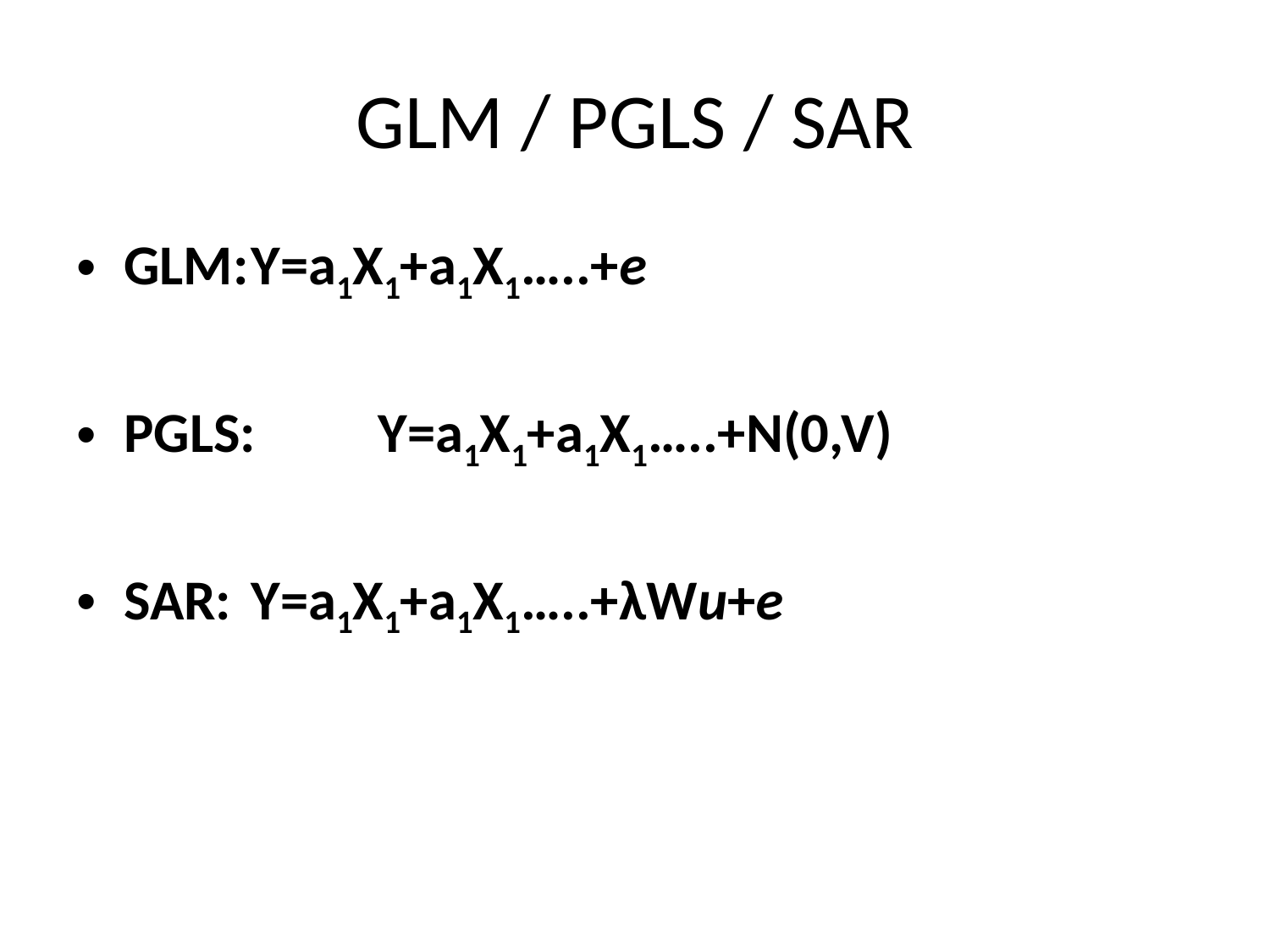

# GLM / PGLS / SAR
GLM:	Y=a1X1+a1X1…..+e

PGLS:	Y=a1X1+a1X1…..+N(0,V)

SAR:	Y=a1X1+a1X1…..+λWu+e